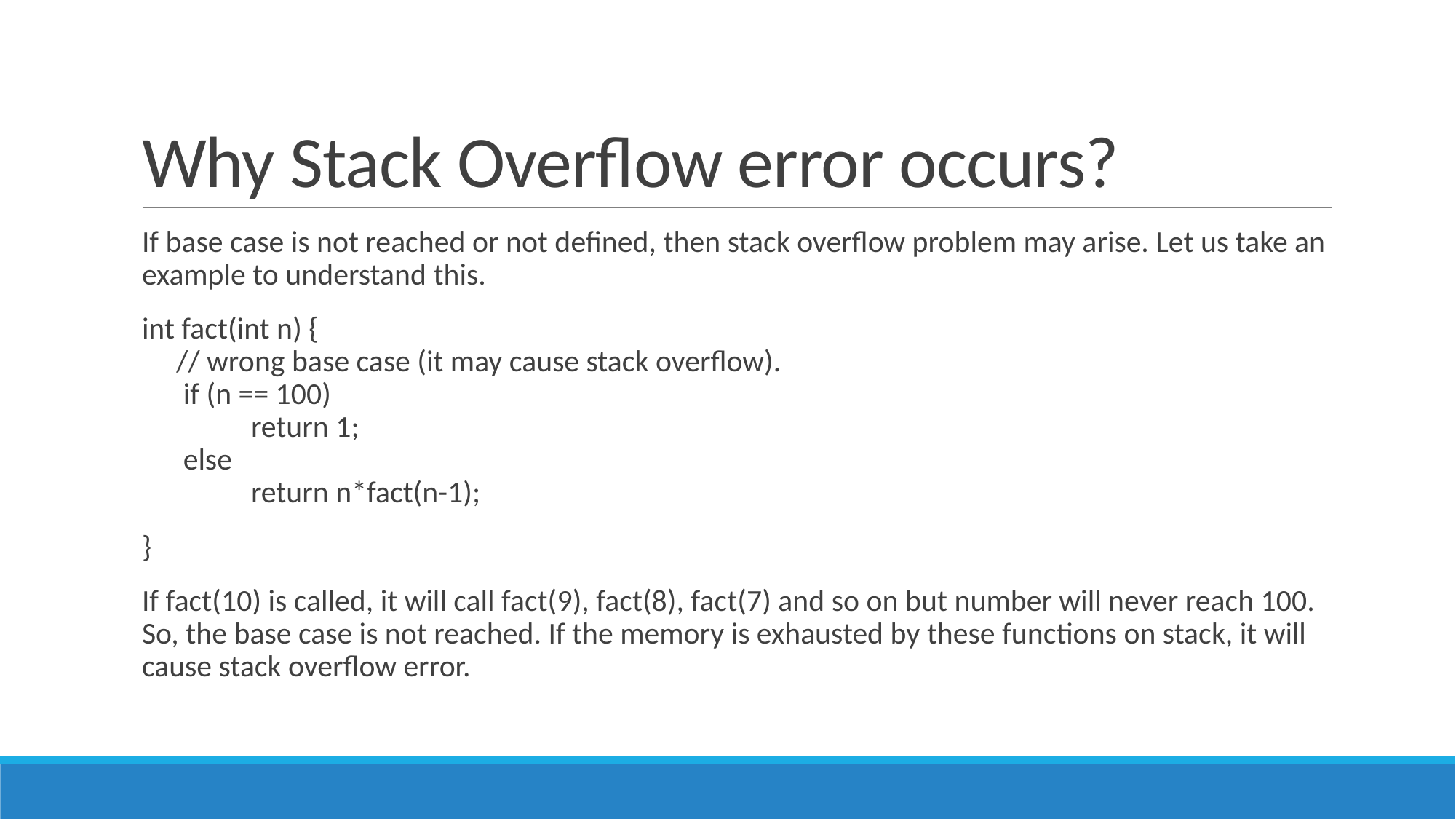

# Why Stack Overflow error occurs?
If base case is not reached or not defined, then stack overflow problem may arise. Let us take an example to understand this.
int fact(int n) {
     // wrong base case (it may cause stack overflow).
      if (n == 100)
	return 1;
      else
	return n*fact(n-1);
}
If fact(10) is called, it will call fact(9), fact(8), fact(7) and so on but number will never reach 100. So, the base case is not reached. If the memory is exhausted by these functions on stack, it will cause stack overflow error.